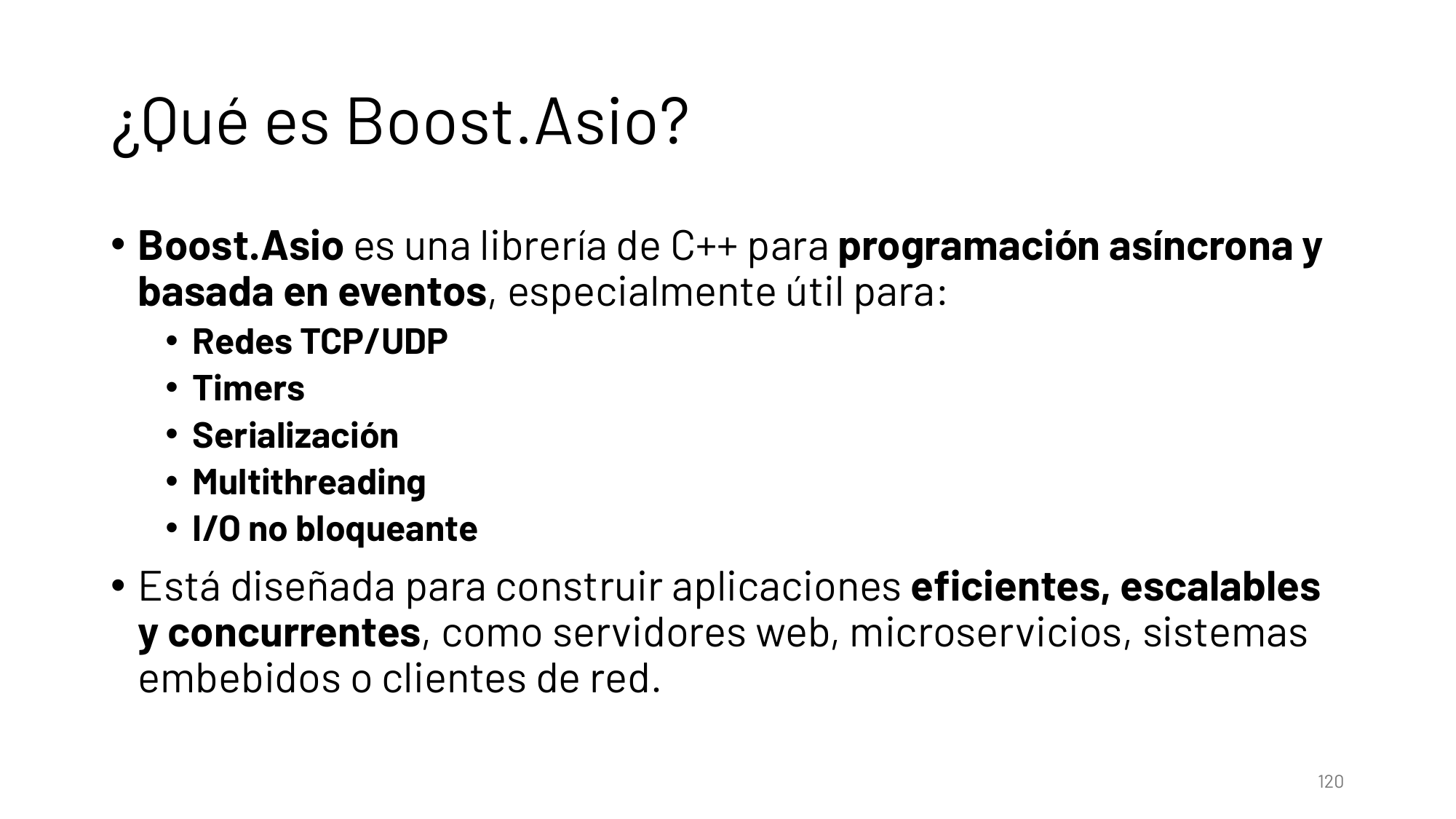

# ¿Qué es Boost.Asio?
Boost.Asio es una librería de C++ para programación asíncrona y basada en eventos, especialmente útil para:
Redes TCP/UDP
Timers
Serialización
Multithreading
I/O no bloqueante
Está diseñada para construir aplicaciones eficientes, escalables y concurrentes, como servidores web, microservicios, sistemas embebidos o clientes de red.

120